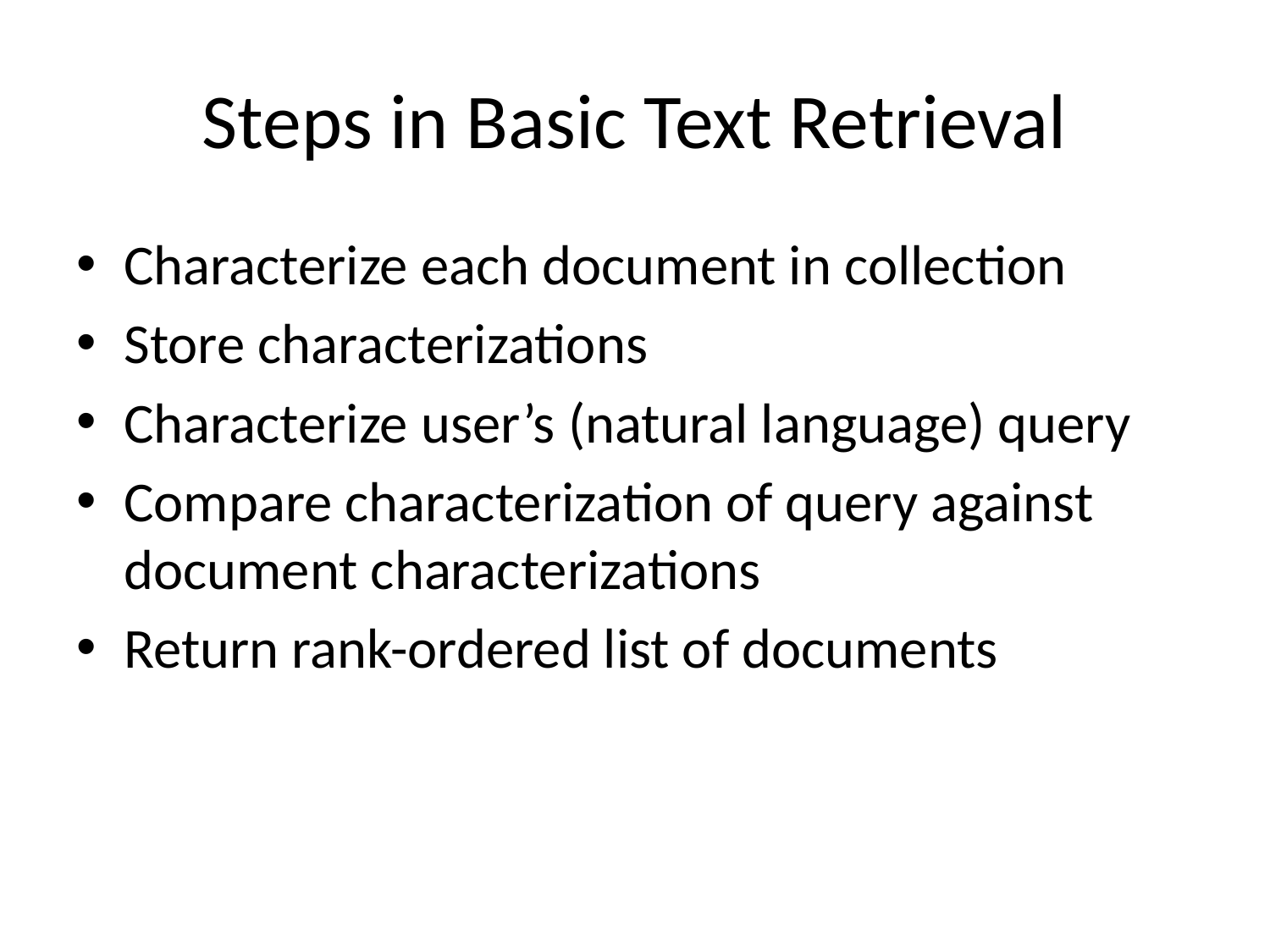

# Steps in Basic Text Retrieval
Characterize each document in collection
Store characterizations
Characterize user’s (natural language) query
Compare characterization of query against document characterizations
Return rank-ordered list of documents